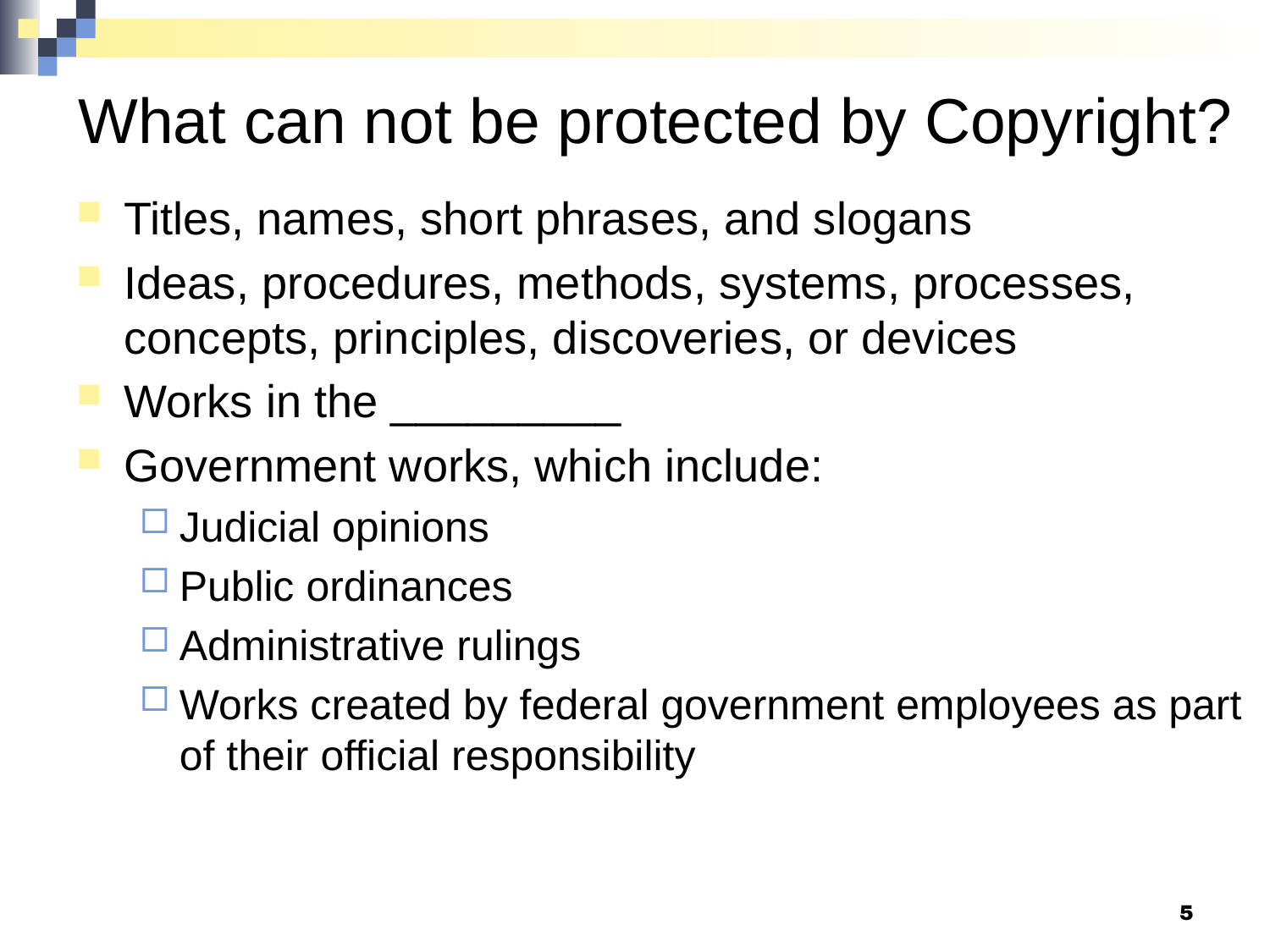

# What can not be protected by Copyright?
Titles, names, short phrases, and slogans
Ideas, procedures, methods, systems, processes, concepts, principles, discoveries, or devices
Works in the _________
Government works, which include:
Judicial opinions
Public ordinances
Administrative rulings
Works created by federal government employees as part of their official responsibility
5